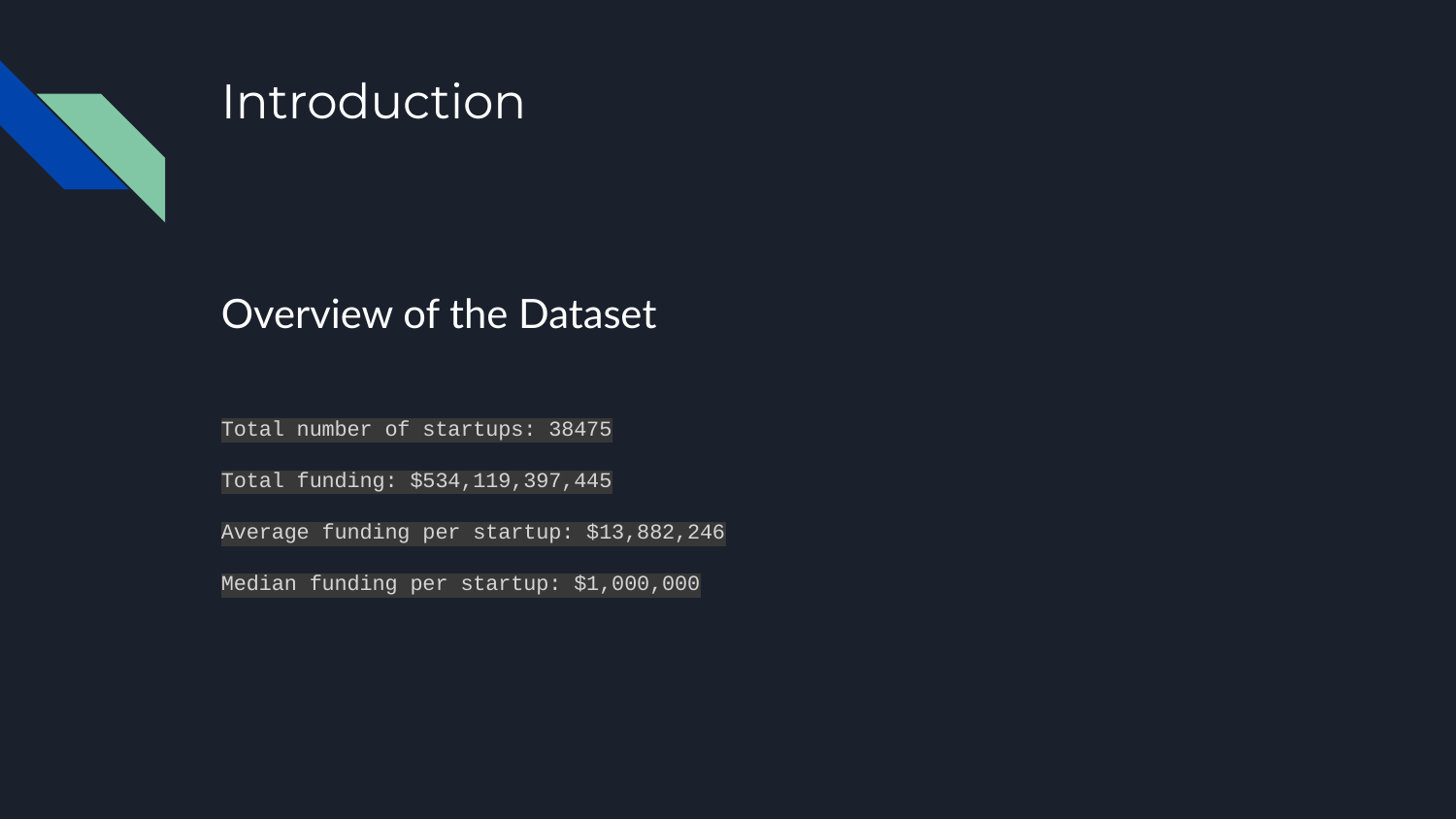

# Introduction

Total number of startups: 38475
Total funding: $534,119,397,445
Average funding per startup: $13,882,246
Median funding per startup: $1,000,000
Overview of the Dataset